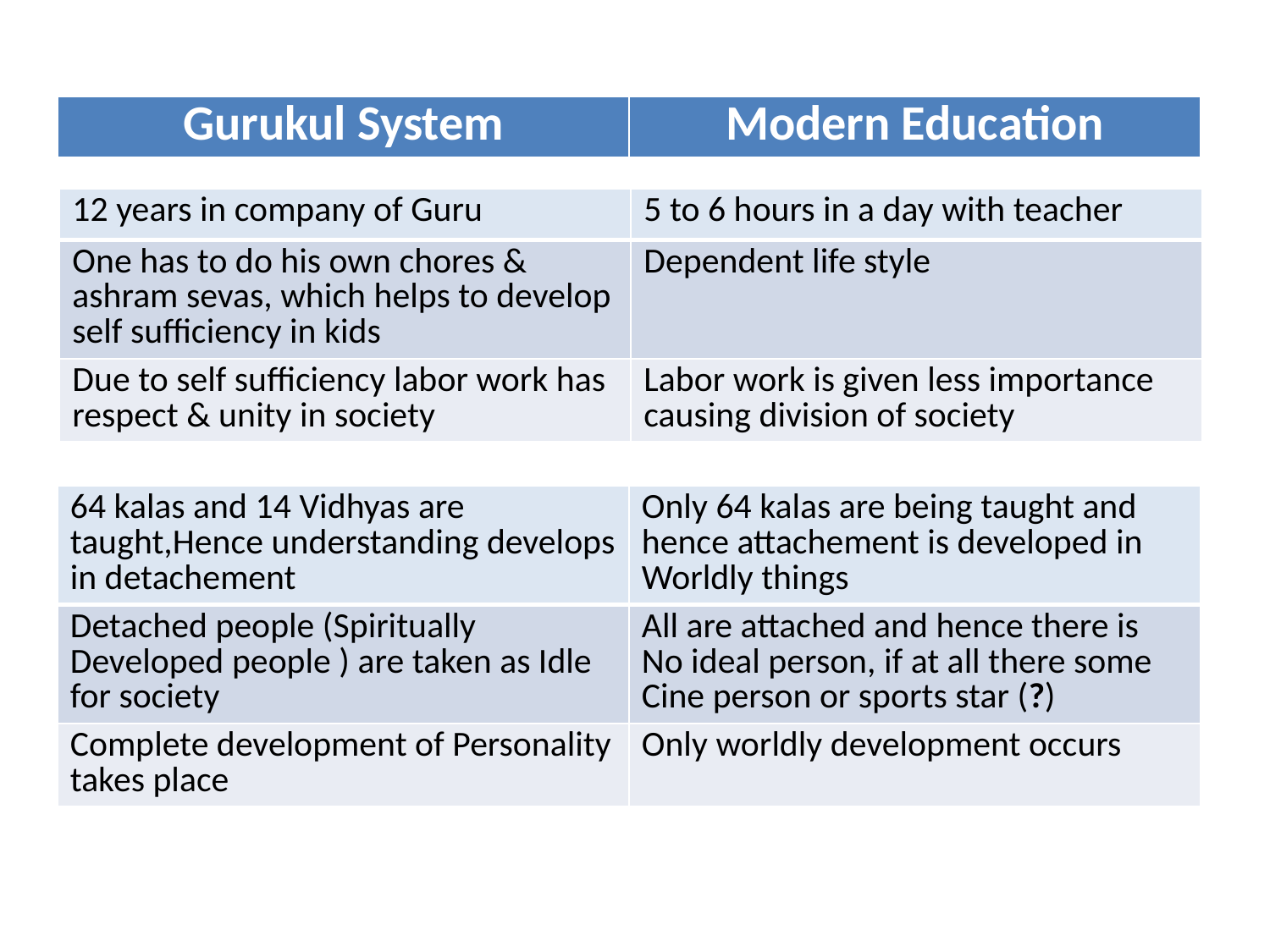

| Gurukul System | Modern Education |
| --- | --- |
| 12 years in company of Guru | 5 to 6 hours in a day with teacher |
| --- | --- |
| One has to do his own chores & ashram sevas, which helps to develop self sufficiency in kids | Dependent life style |
| Due to self sufficiency labor work has respect & unity in society | Labor work is given less importance causing division of society |
| 64 kalas and 14 Vidhyas are taught,Hence understanding develops in detachement | Only 64 kalas are being taught and hence attachement is developed in Worldly things |
| --- | --- |
| Detached people (Spiritually Developed people ) are taken as Idle for society | All are attached and hence there is No ideal person, if at all there some Cine person or sports star (?) |
| Complete development of Personality takes place | Only worldly development occurs |